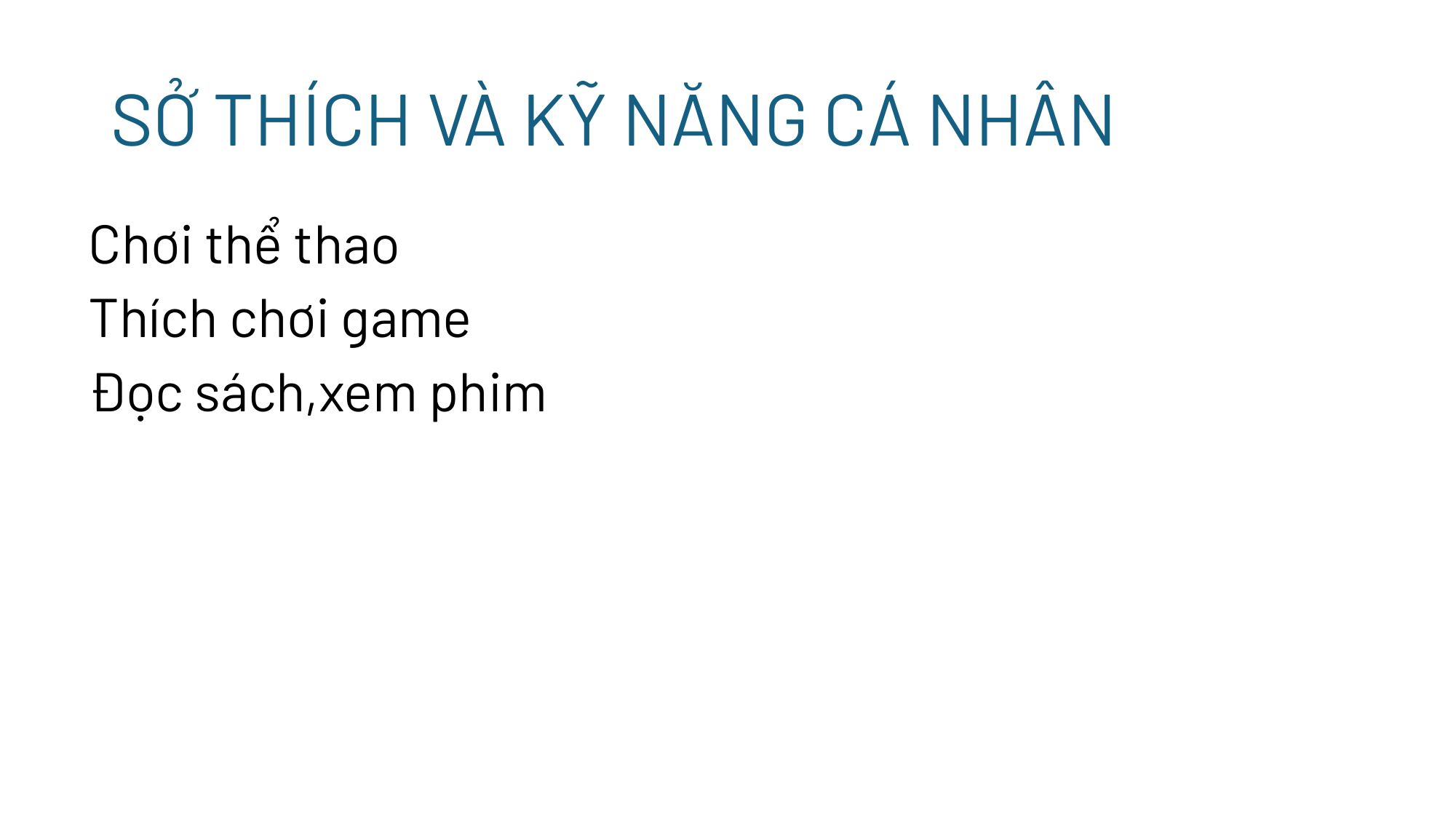

# SỞ THÍCH VÀ KỸ NĂNG CÁ NHÂN
Chơi thể thao
Thích chơi game
Đọc sách,xem phim